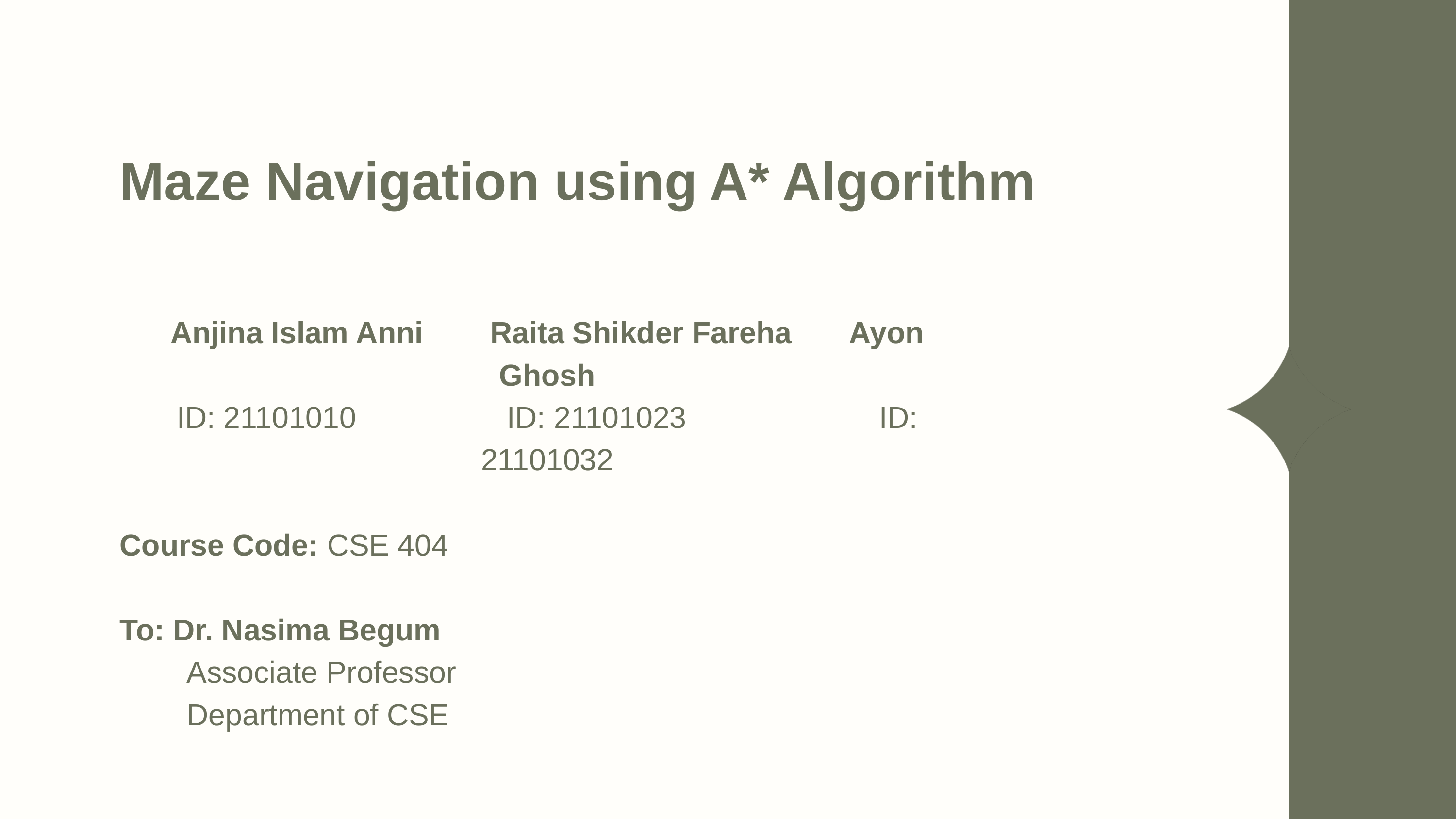

Maze Navigation using A* Algorithm
Anjina Islam Anni        Raita Shikder Fareha       Ayon Ghosh
ID: 21101010                  ID: 21101023                       ID: 21101032

Course Code: CSE 404

To: Dr. Nasima Begum
        Associate Professor
        Department of CSE